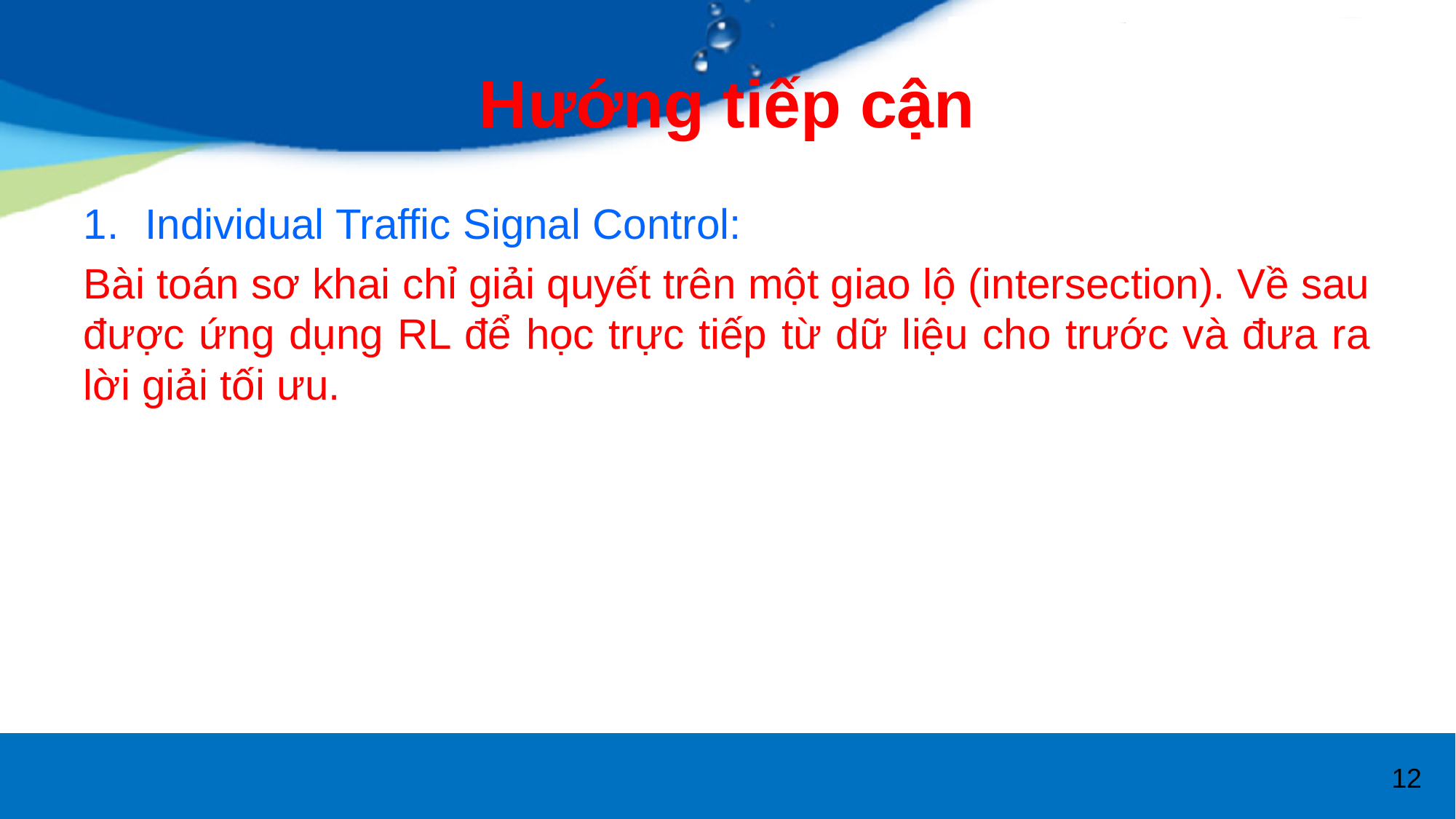

# Hướng tiếp cận
Individual Traffic Signal Control:
Bài toán sơ khai chỉ giải quyết trên một giao lộ (intersection). Về sau được ứng dụng RL để học trực tiếp từ dữ liệu cho trước và đưa ra lời giải tối ưu.